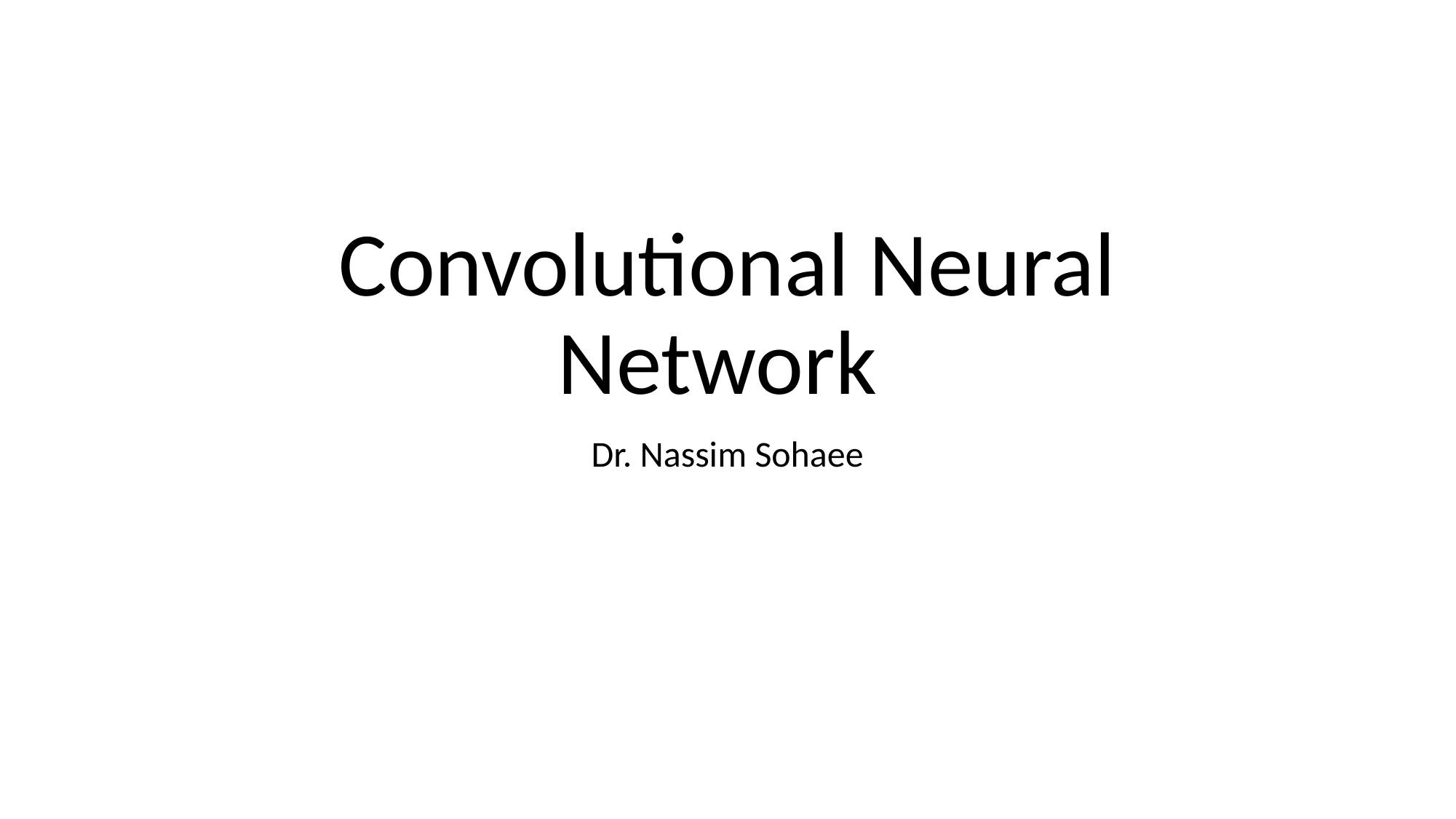

# Convolutional Neural Network
Dr. Nassim Sohaee